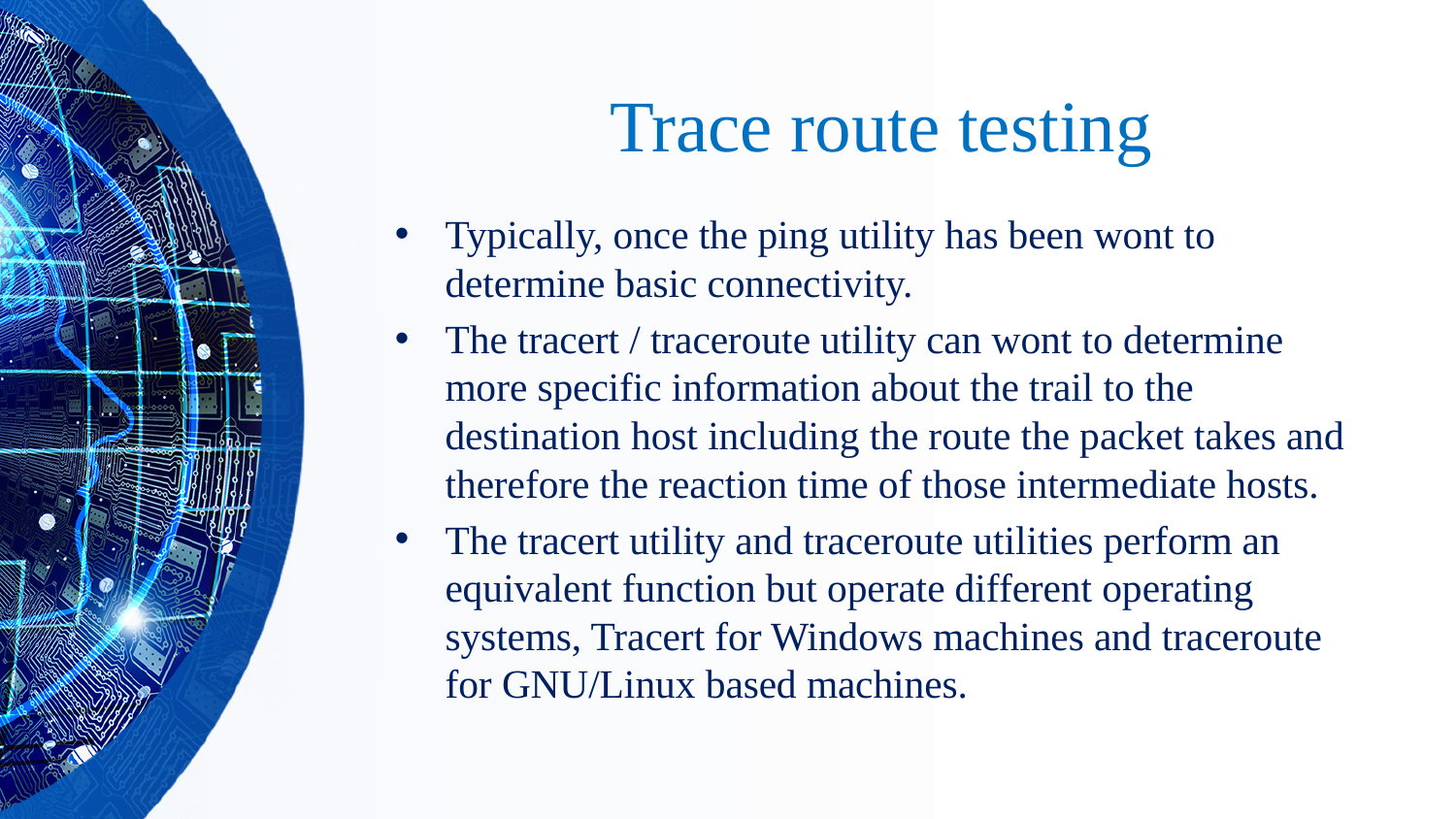

# Trace route testing
Typically, once the ping utility has been wont to determine basic connectivity.
The tracert / traceroute utility can wont to determine more specific information about the trail to the destination host including the route the packet takes and therefore the reaction time of those intermediate hosts.
The tracert utility and traceroute utilities perform an equivalent function but operate different operating systems, Tracert for Windows machines and traceroute for GNU/Linux based machines.